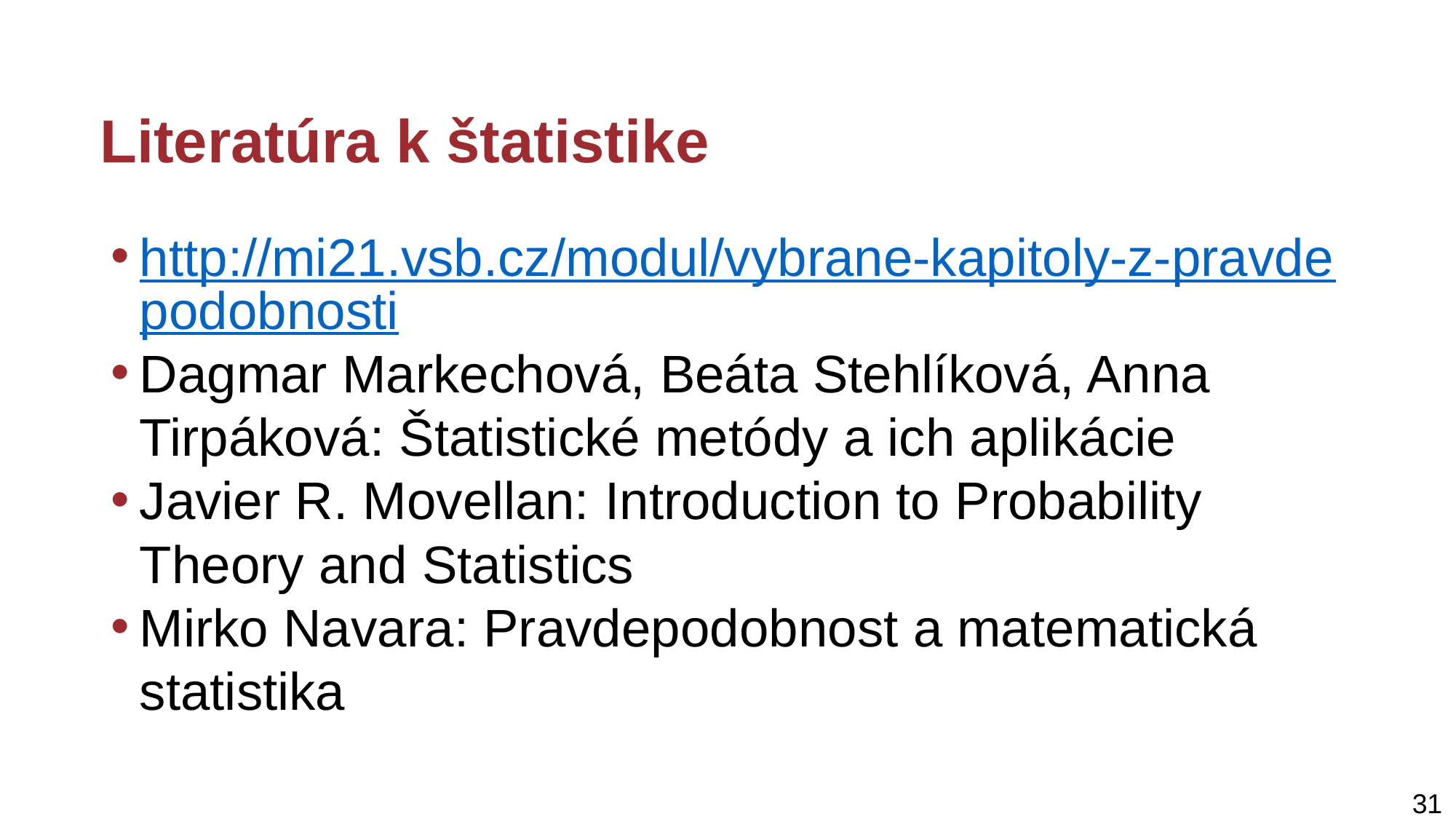

# Literatúra k štatistike
http://mi21.vsb.cz/modul/vybrane-kapitoly-z-pravdepodobnosti
Dagmar Markechová, Beáta Stehlíková, Anna Tirpáková: Štatistické metódy a ich aplikácie
Javier R. Movellan: Introduction to Probability Theory and Statistics
Mirko Navara: Pravdepodobnost a matematická statistika